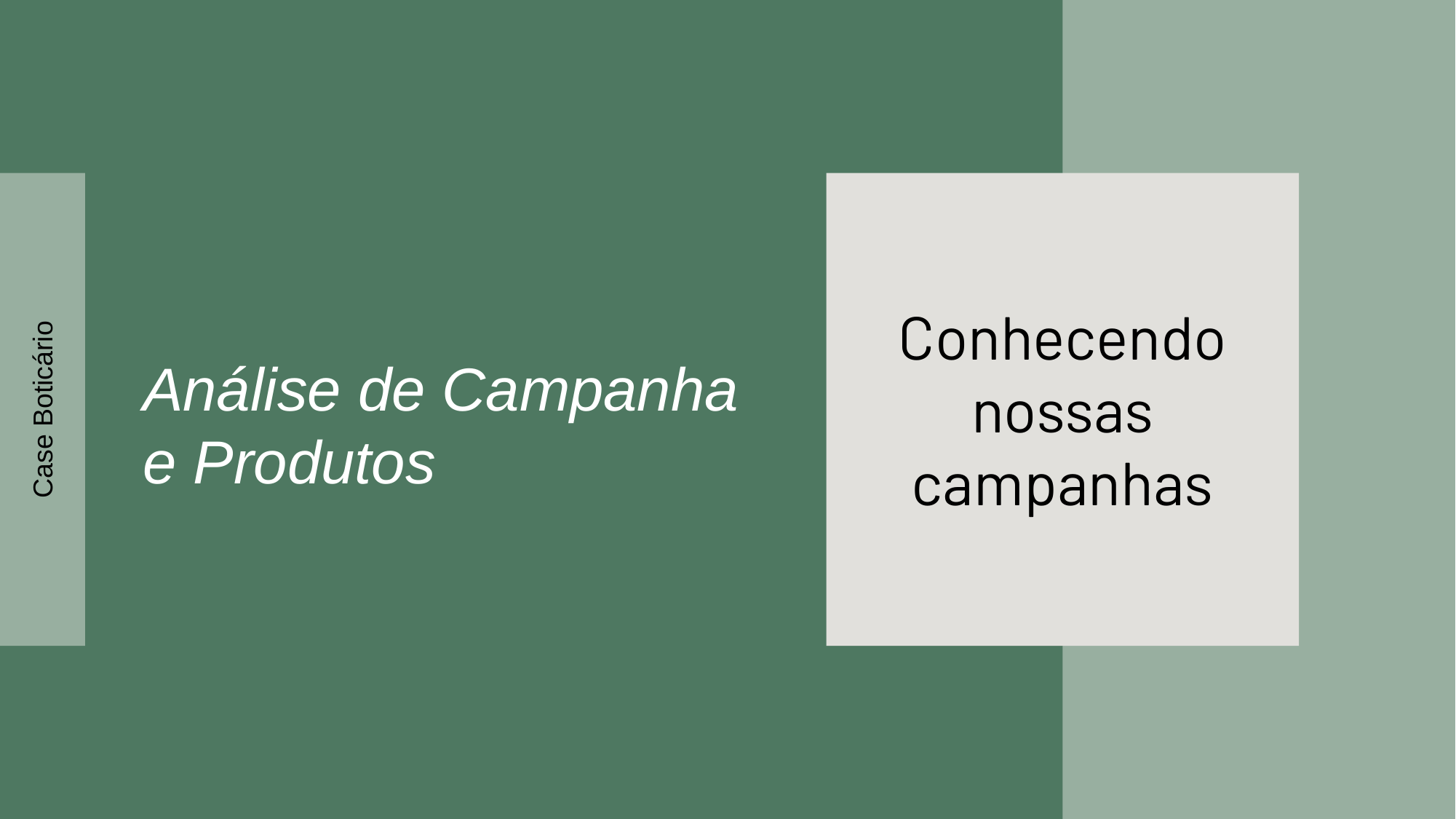

#

Conhecendo nossas campanhas
Análise de Campanha e Produtos
Case Boticário

13